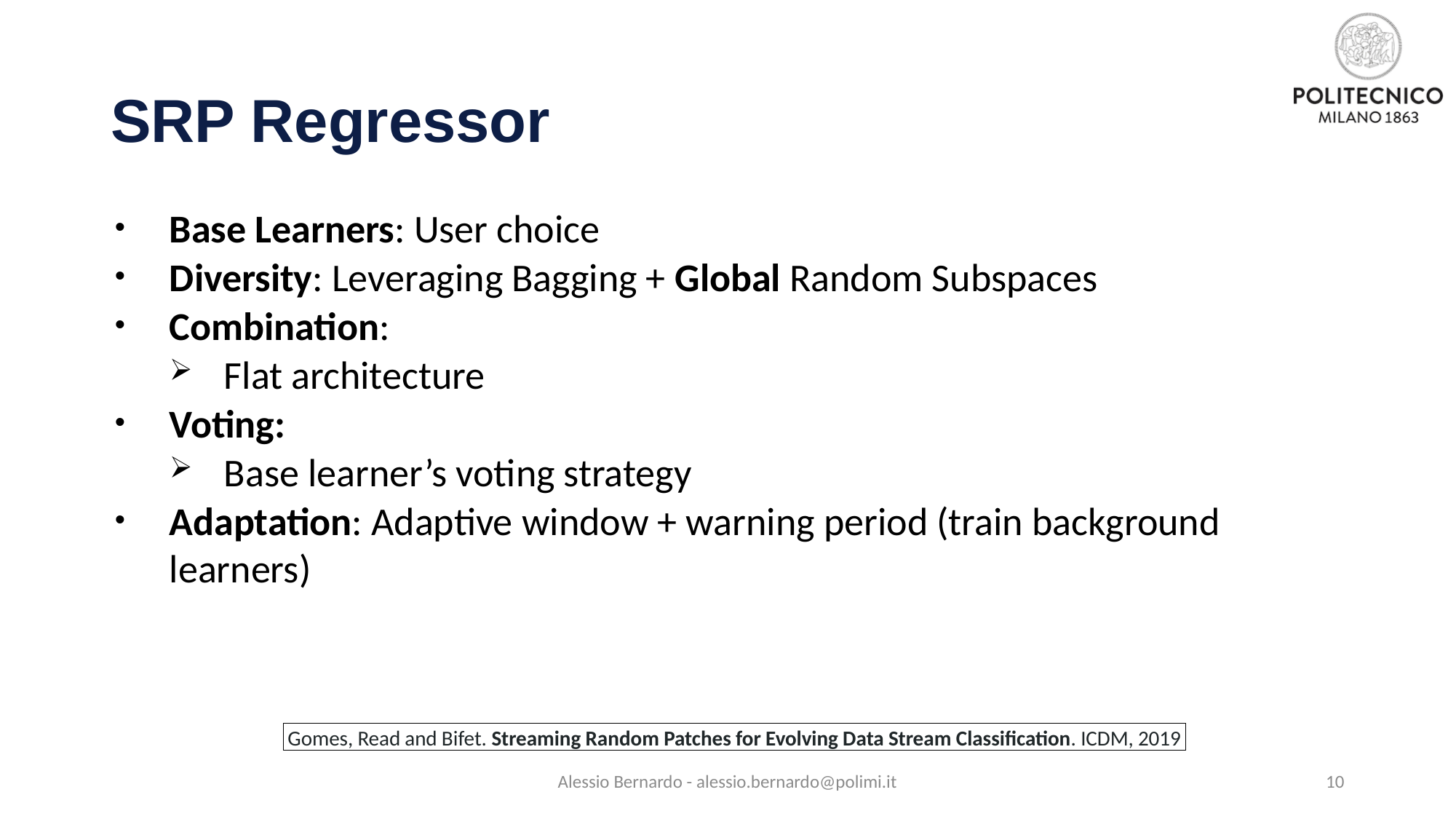

# SRP Regressor
Base Learners: User choice
Diversity: Leveraging Bagging + Global Random Subspaces
Combination:
Flat architecture
Voting:
Base learner’s voting strategy
Adaptation: Adaptive window + warning period (train background learners)

Gomes, Read and Bifet. Streaming Random Patches for Evolving Data Stream Classification. ICDM, 2019
Alessio Bernardo - alessio.bernardo@polimi.it
10